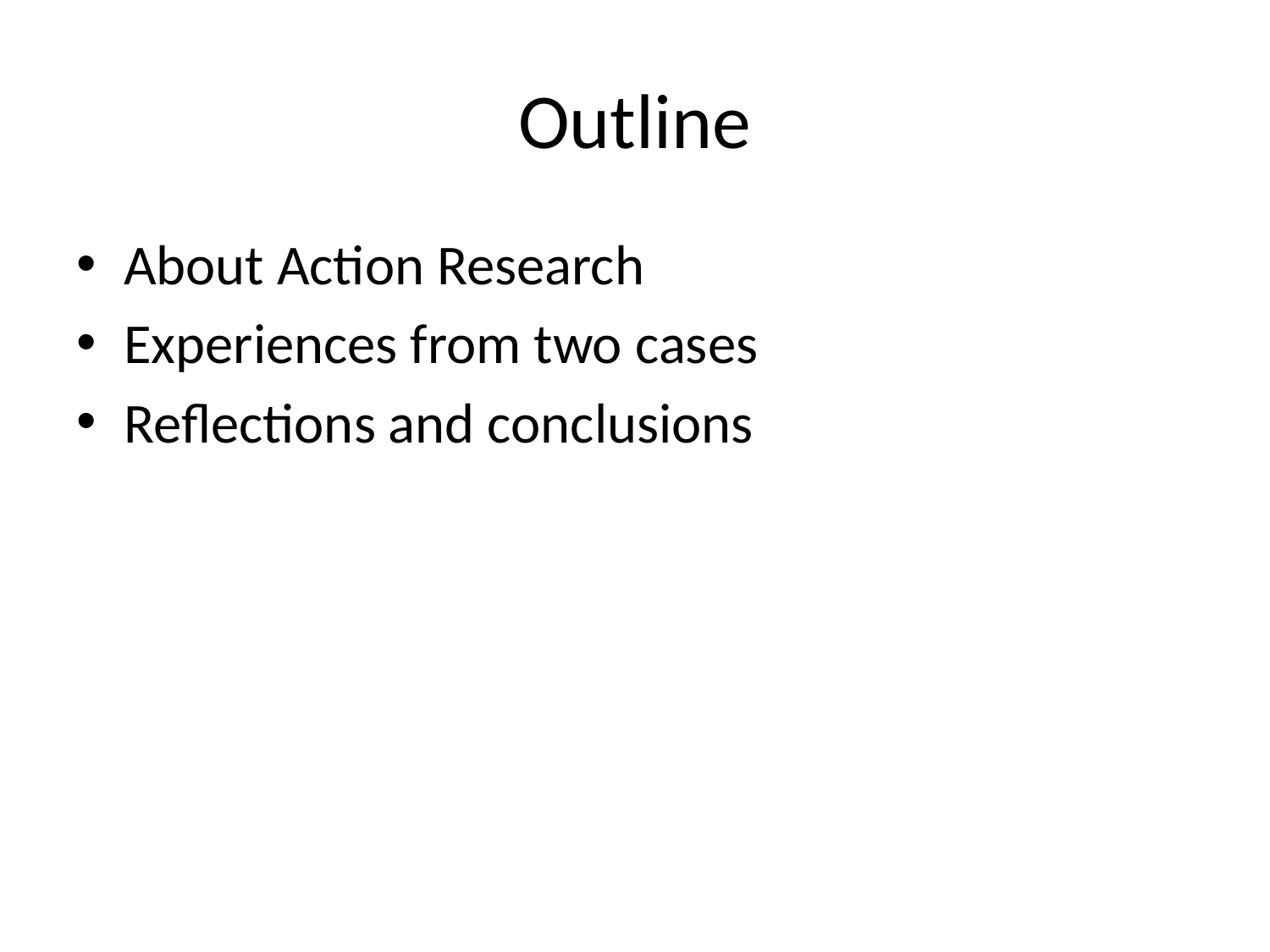

# Outline
About Action Research
Experiences from two cases
Reflections and conclusions